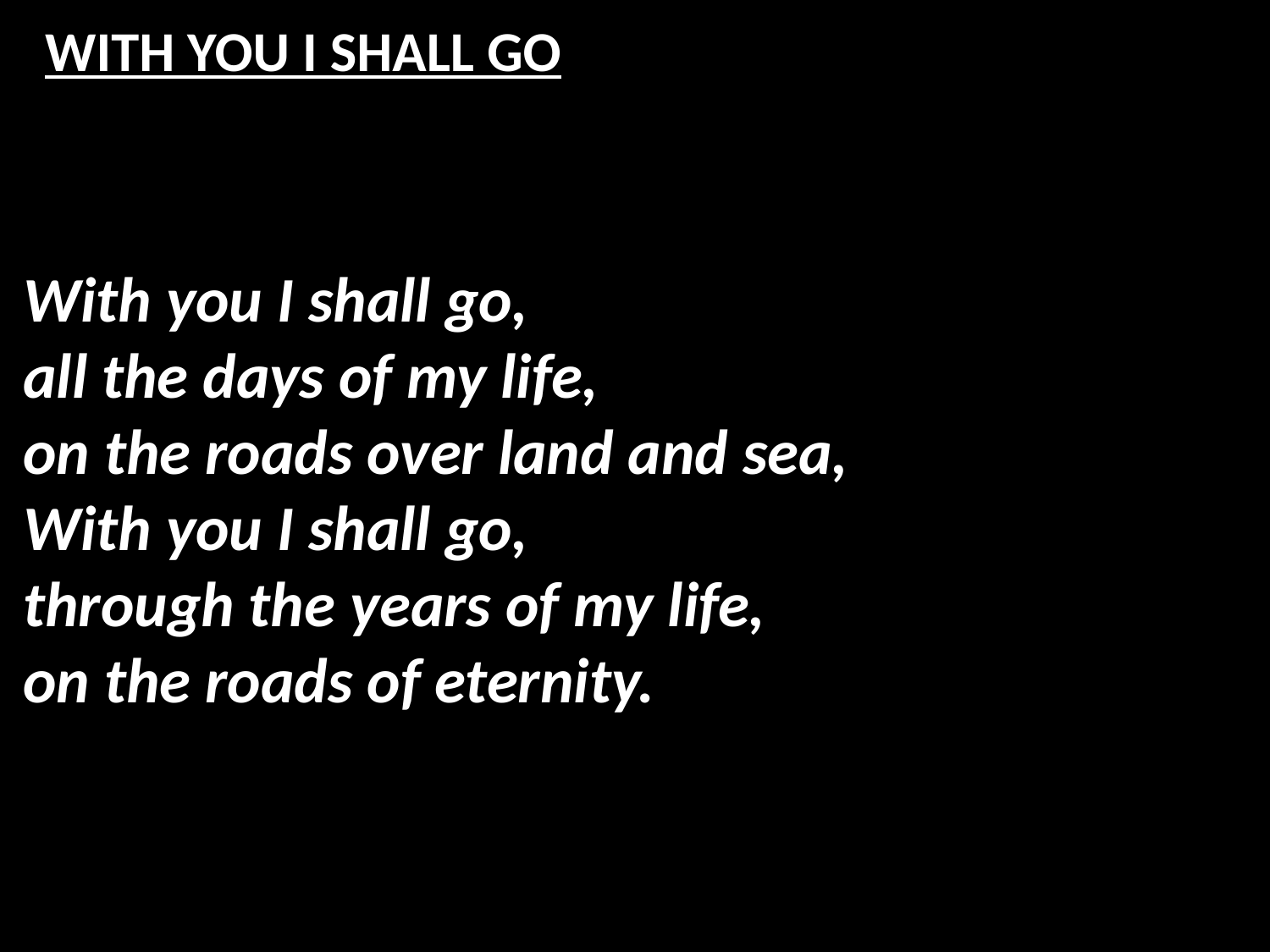

# WITH YOU I SHALL GO
With you I shall go,
all the days of my life,
on the roads over land and sea,
With you I shall go,
through the years of my life,
on the roads of eternity.